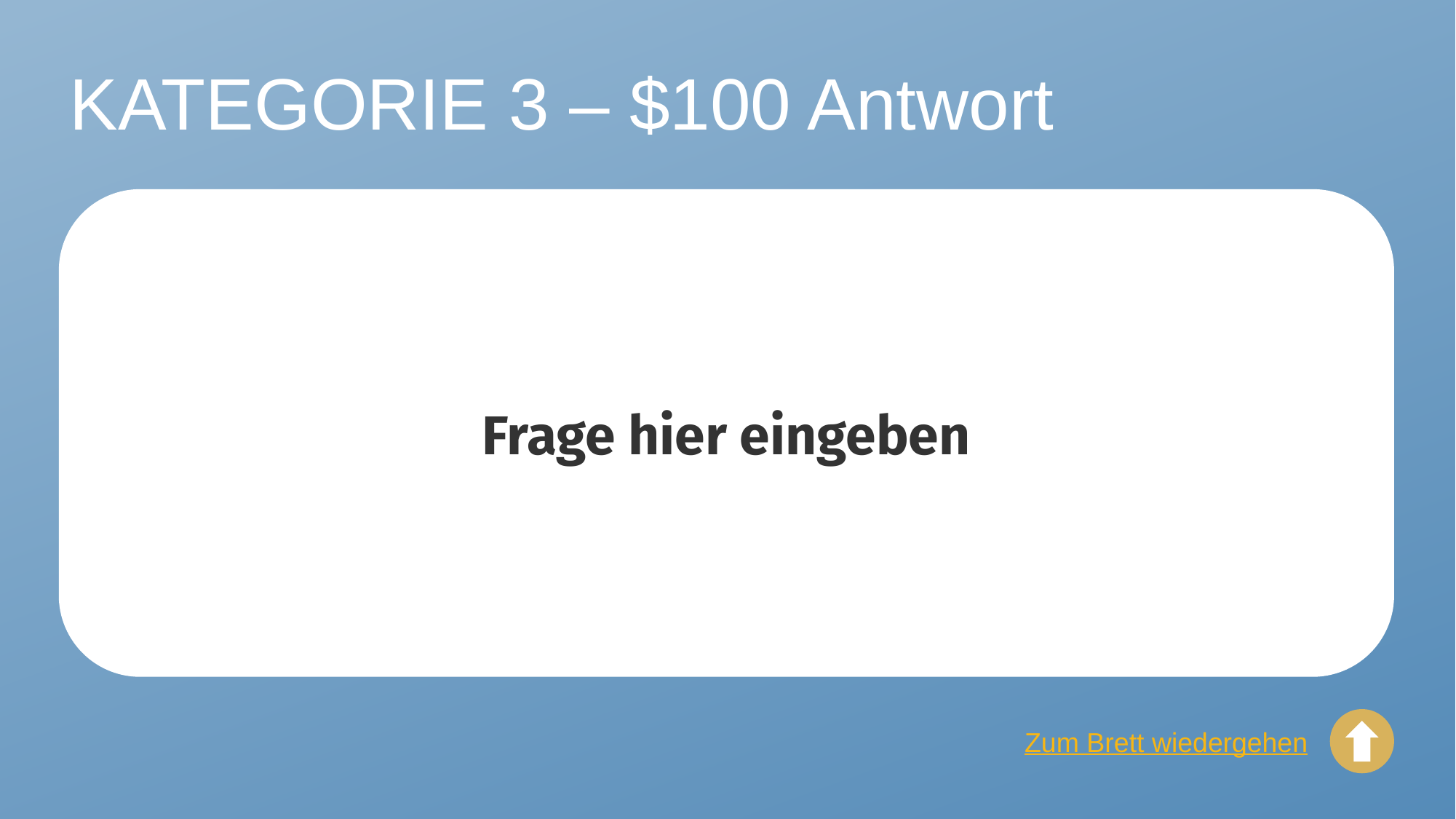

# KATEGORIE 3 – $100 Antwort
Frage hier eingeben

Zum Brett wiedergehen